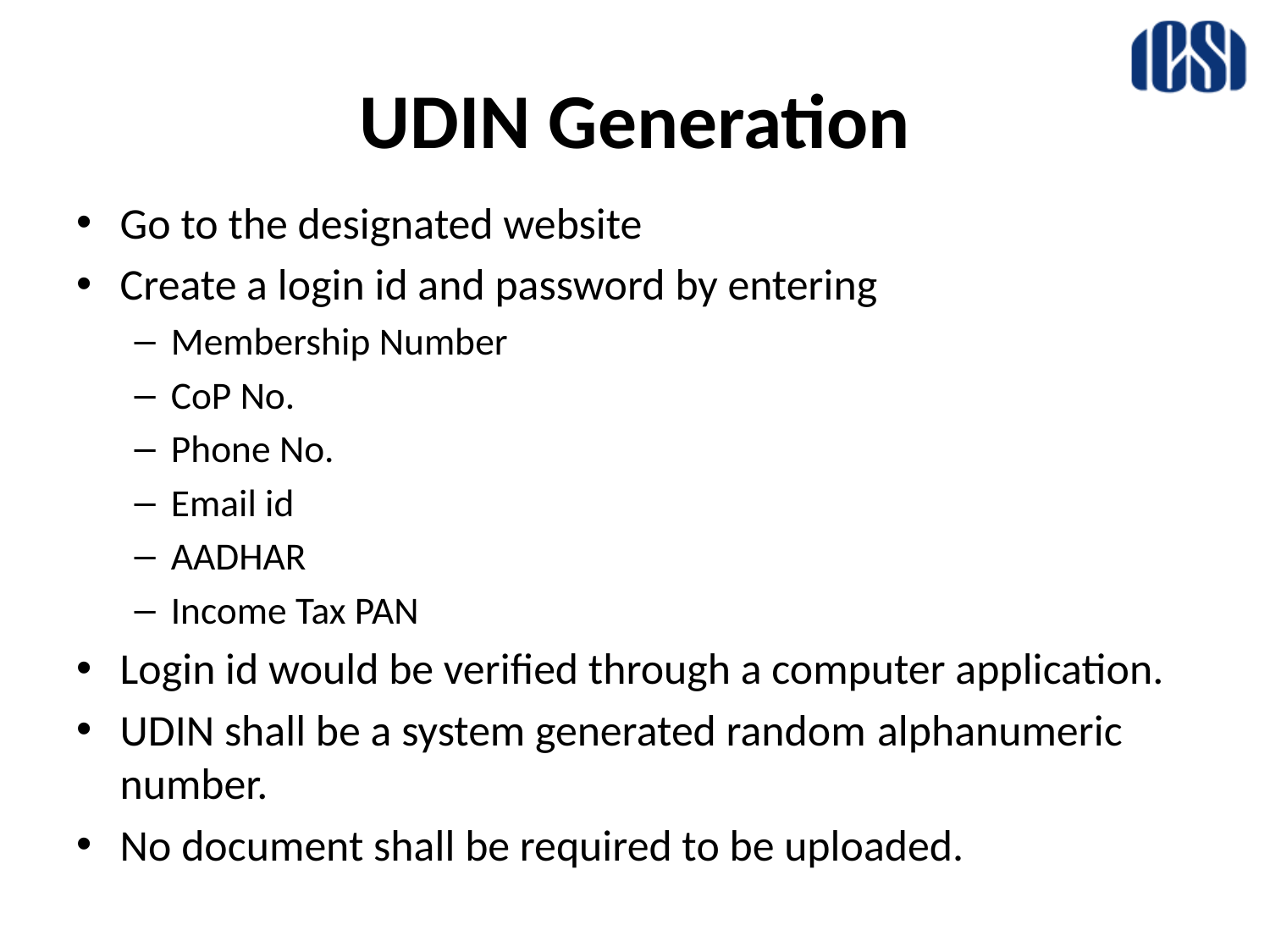

# UDIN Generation
Go to the designated website
Create a login id and password by entering
Membership Number
CoP No.
Phone No.
Email id
AADHAR
Income Tax PAN
Login id would be verified through a computer application.
UDIN shall be a system generated random alphanumeric number.
No document shall be required to be uploaded.